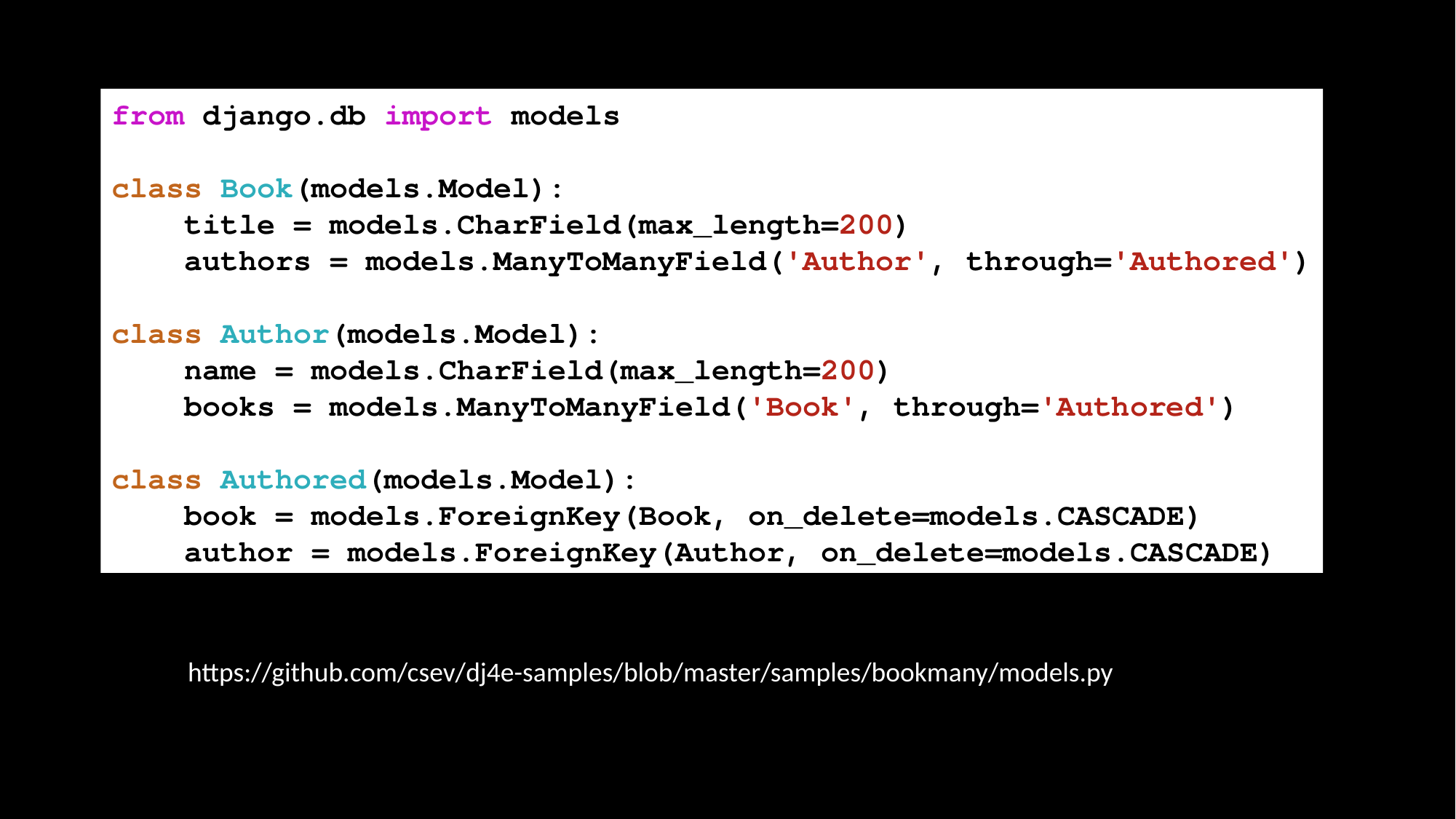

from django.db import models

class Book(models.Model):
    title = models.CharField(max_length=200)
    authors = models.ManyToManyField('Author', through='Authored')

class Author(models.Model):
    name = models.CharField(max_length=200)
    books = models.ManyToManyField('Book', through='Authored')

class Authored(models.Model):
    book = models.ForeignKey(Book, on_delete=models.CASCADE)
    author = models.ForeignKey(Author, on_delete=models.CASCADE)
https://github.com/csev/dj4e-samples/blob/master/samples/bookmany/models.py